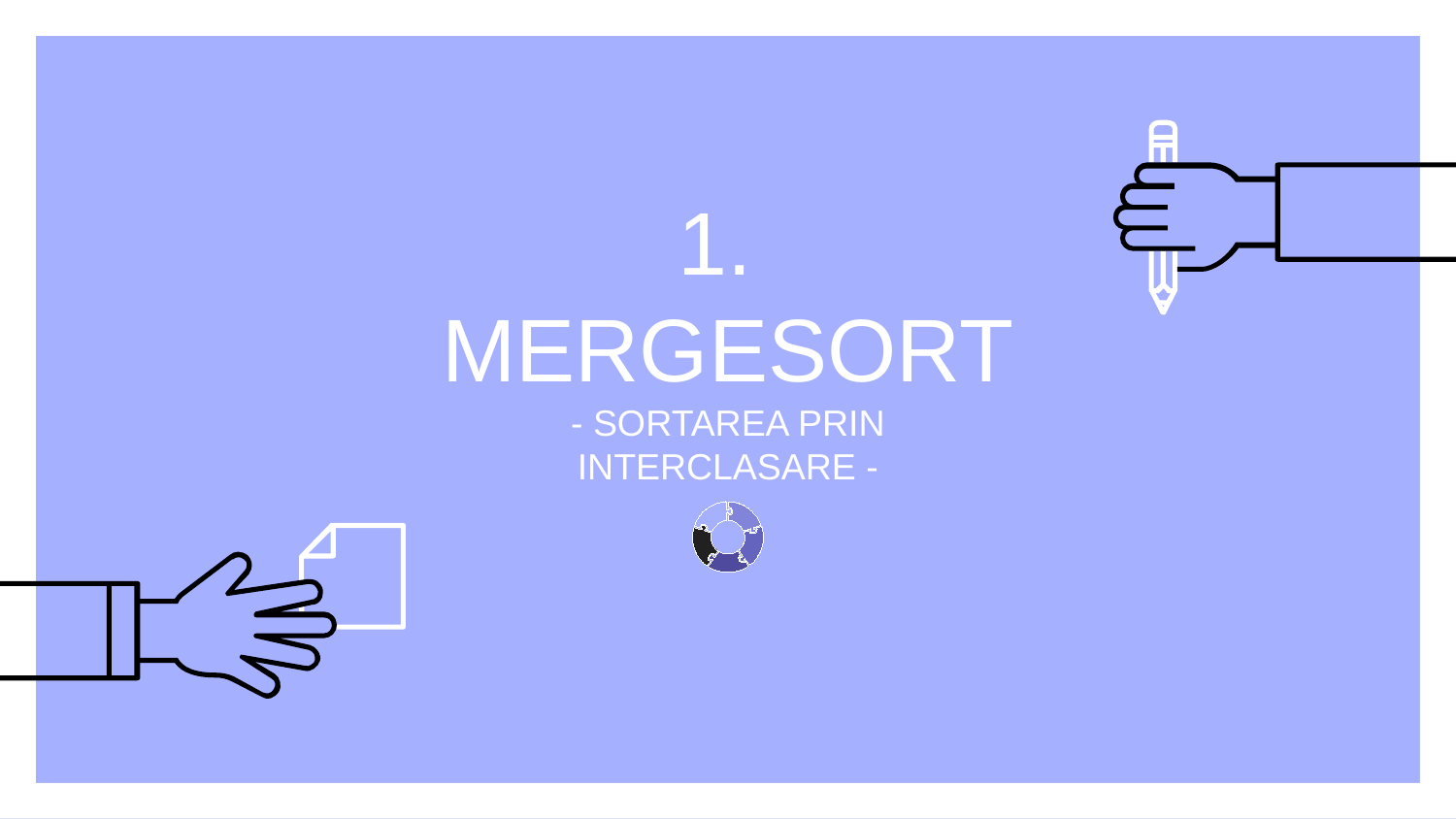

# 1. MERGESORT - SORTAREA PRIN INTERCLASARE -